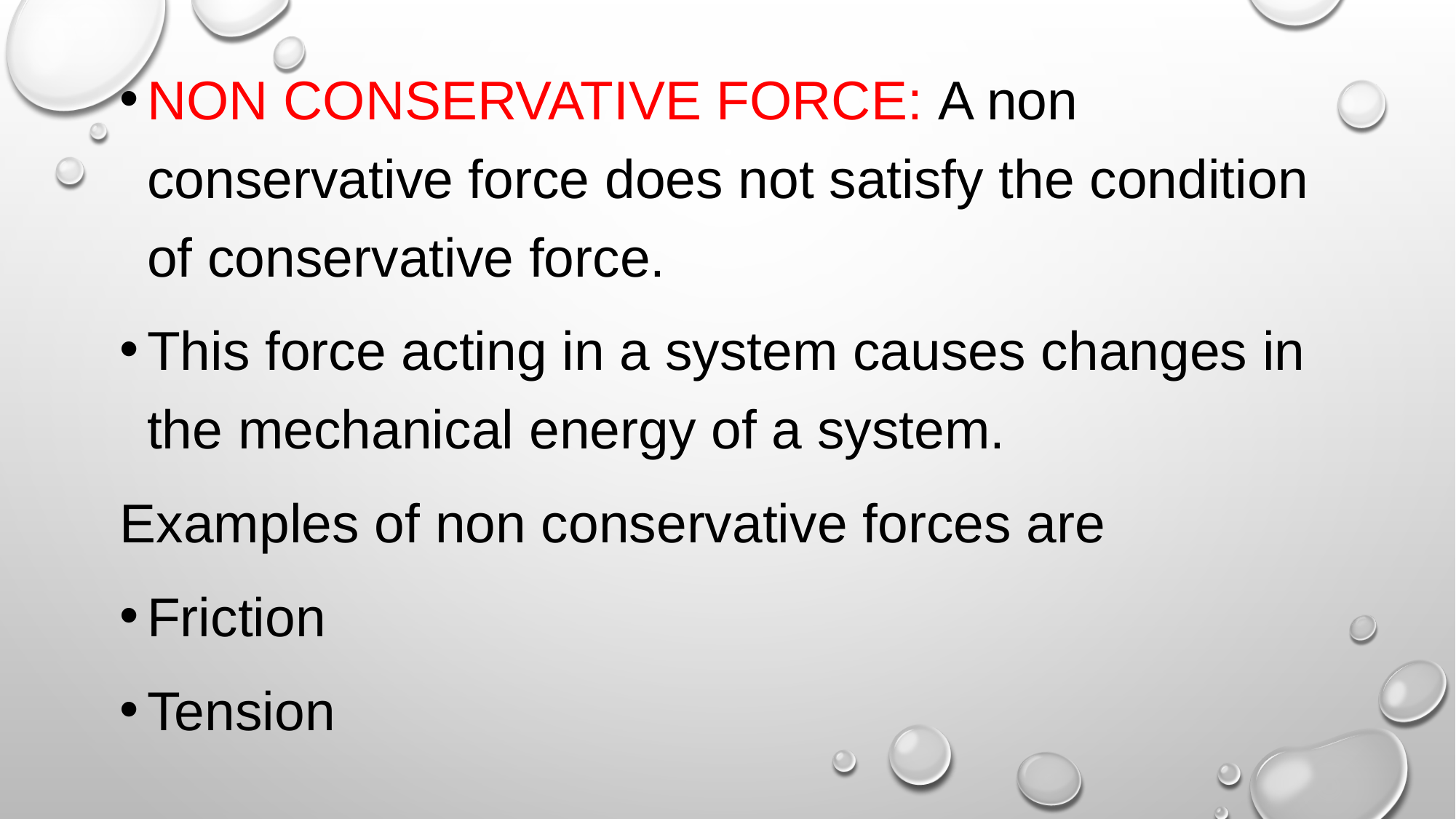

Non conservative force: A non conservative force does not satisfy the condition of conservative force.
This force acting in a system causes changes in the mechanical energy of a system.
Examples of non conservative forces are
Friction
Tension